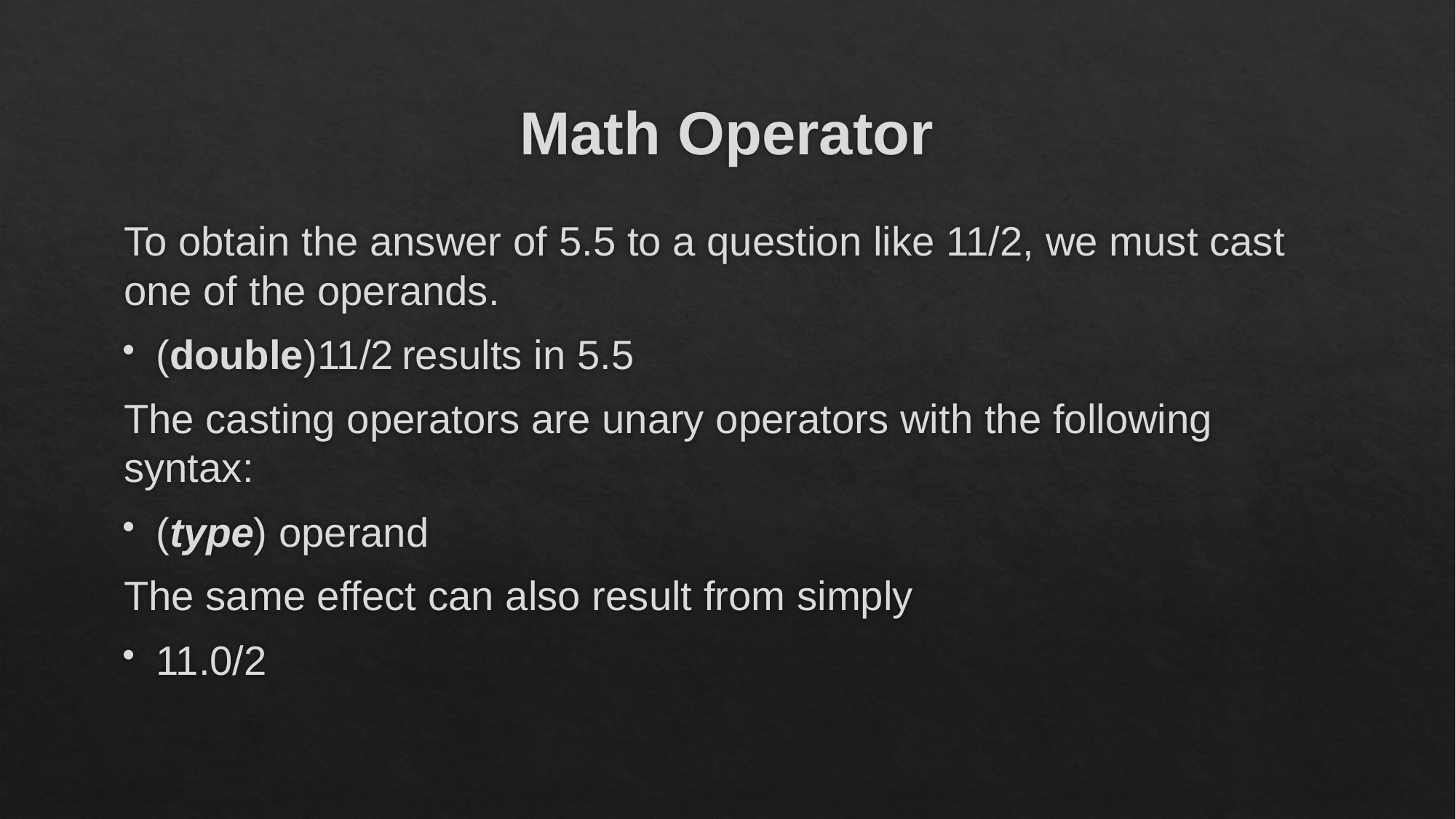

# Math Operator
To obtain the answer of 5.5 to a question like 11/2, we must cast one of the operands.
(double)11/2	results in 5.5
The casting operators are unary operators with the following syntax:
(type) operand
The same effect can also result from simply
11.0/2